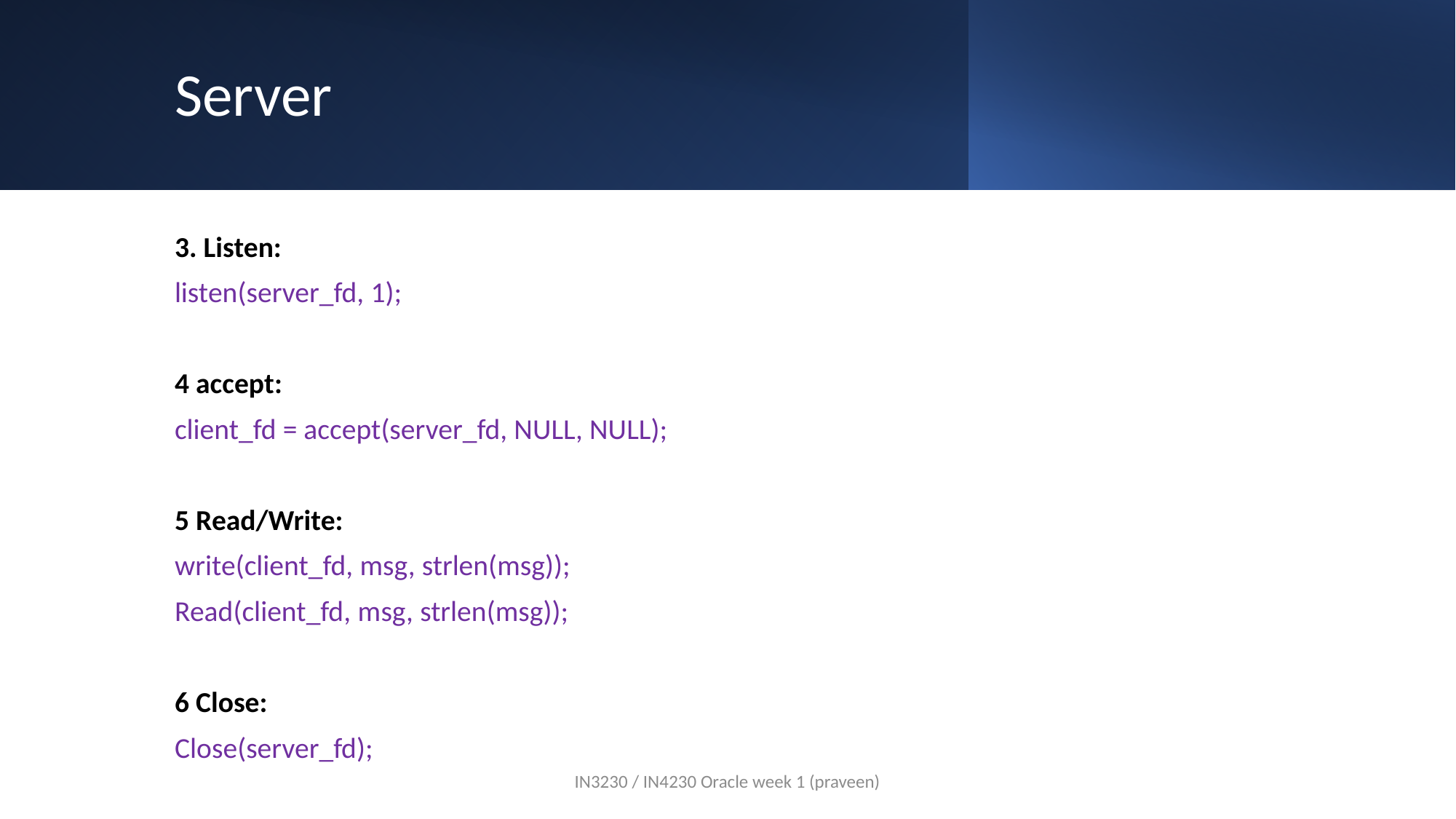

# Server
3. Listen:
listen(server_fd, 1);

4 accept:
client_fd = accept(server_fd, NULL, NULL);

5 Read/Write:
write(client_fd, msg, strlen(msg));
Read(client_fd, msg, strlen(msg));

6 Close:
Close(server_fd);

IN3230 / IN4230 Oracle week 1 (praveen)
11